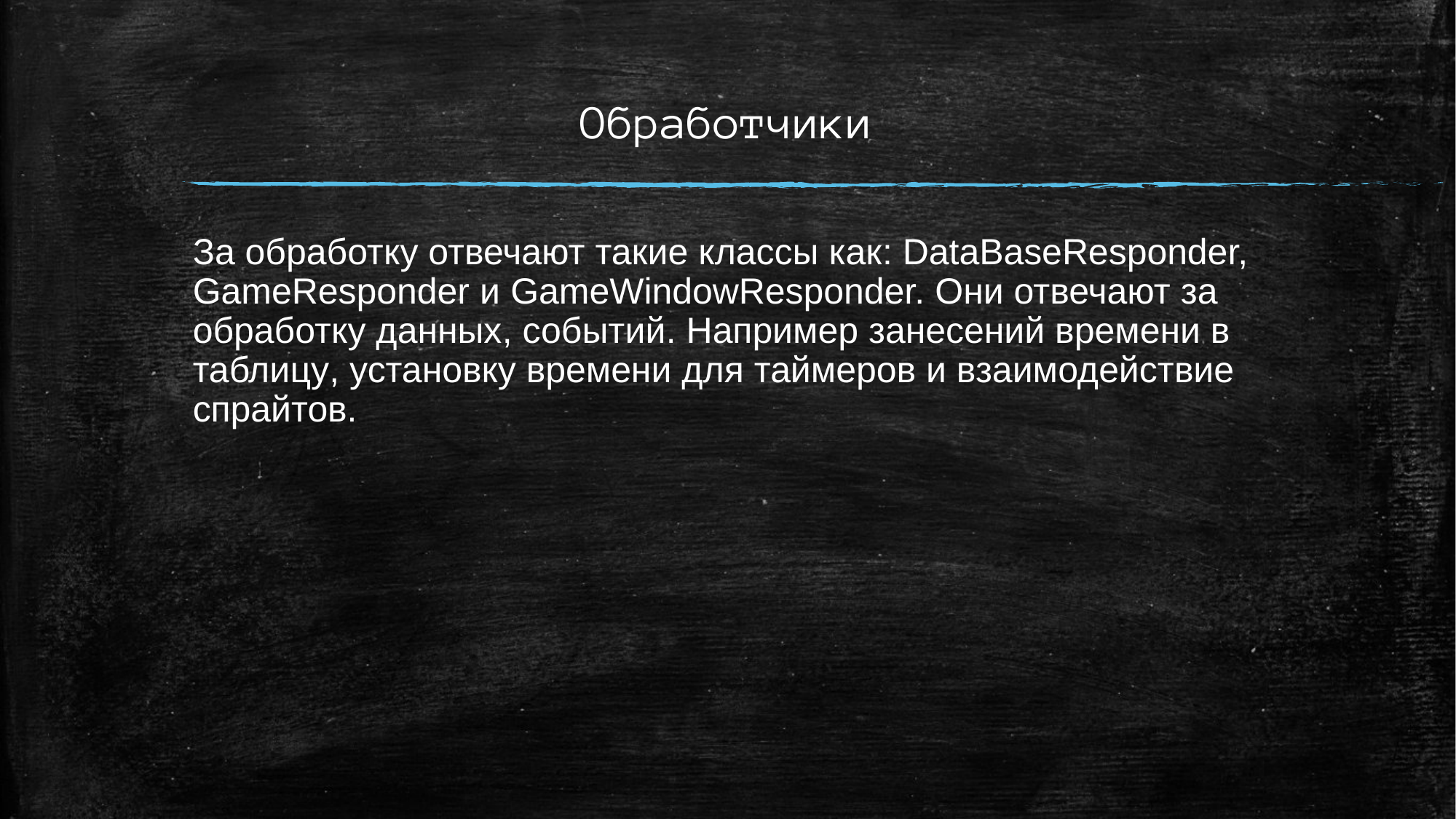

# Обработчики
За обработку отвечают такие классы как: DataBaseResponder, GameResponder и GameWindowResponder. Они отвечают за обработку данных, событий. Например занесений времени в таблицу, установку времени для таймеров и взаимодействие спрайтов.